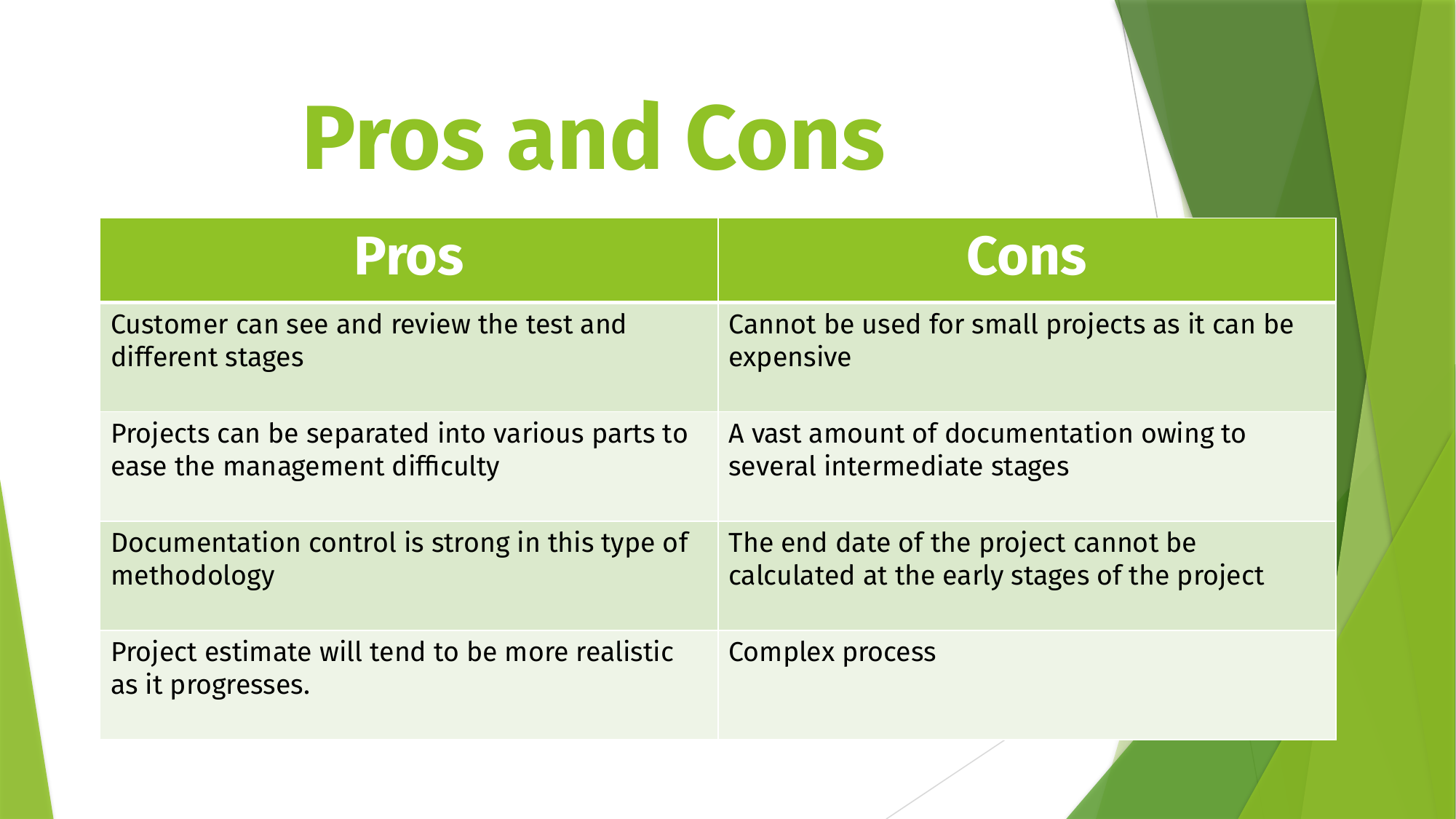

# Pros and Cons
| Pros | Cons |
| --- | --- |
| Customer can see and review the test and different stages | Cannot be used for small projects as it can be expensive |
| Projects can be separated into various parts to ease the management difficulty | A vast amount of documentation owing to several intermediate stages |
| Documentation control is strong in this type of methodology | The end date of the project cannot be calculated at the early stages of the project |
| Project estimate will tend to be more realistic as it progresses. | Complex process |